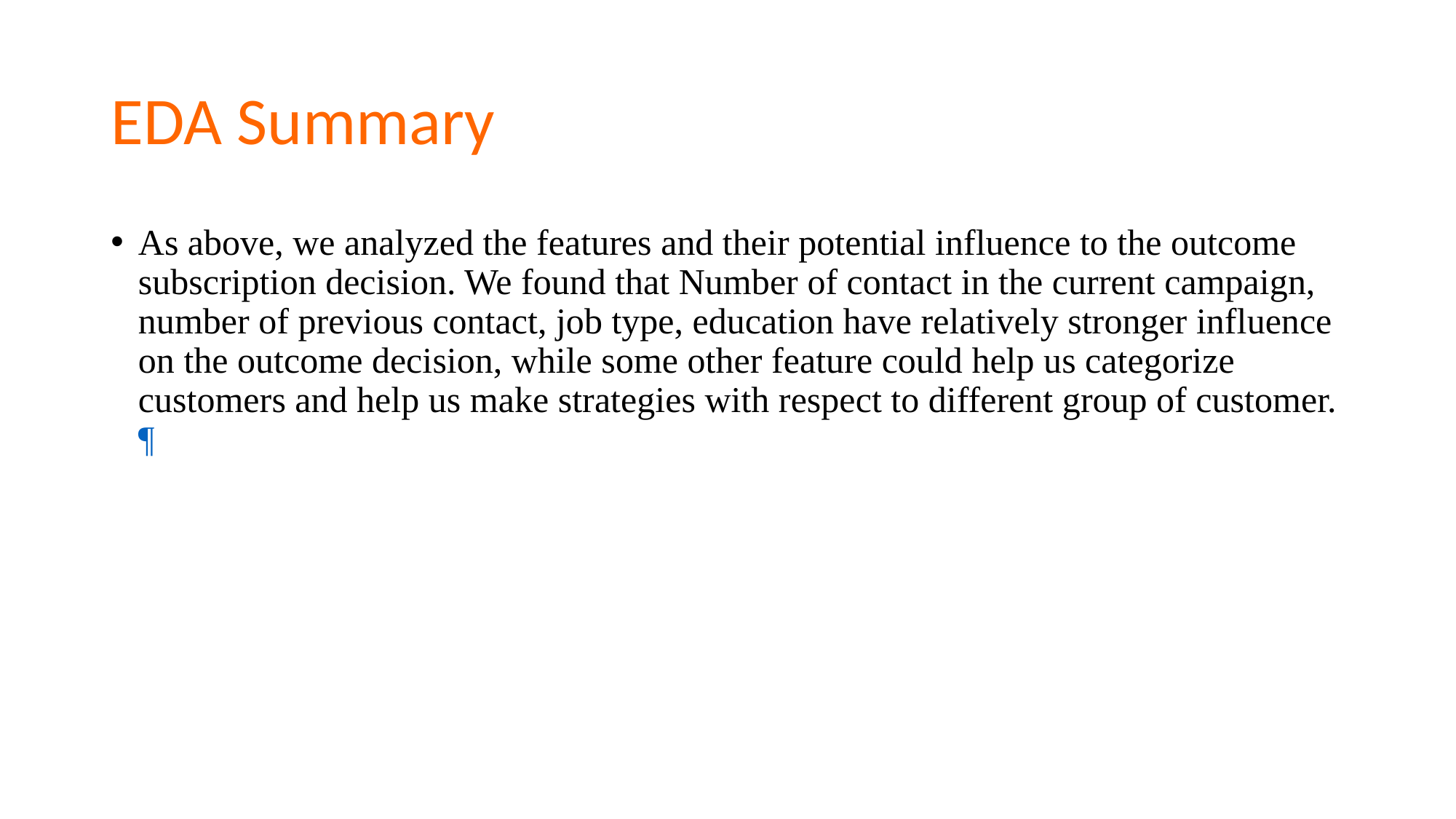

# EDA Summary
As above, we analyzed the features and their potential influence to the outcome subscription decision. We found that Number of contact in the current campaign, number of previous contact, job type, education have relatively stronger influence on the outcome decision, while some other feature could help us categorize customers and help us make strategies with respect to different group of customer.¶